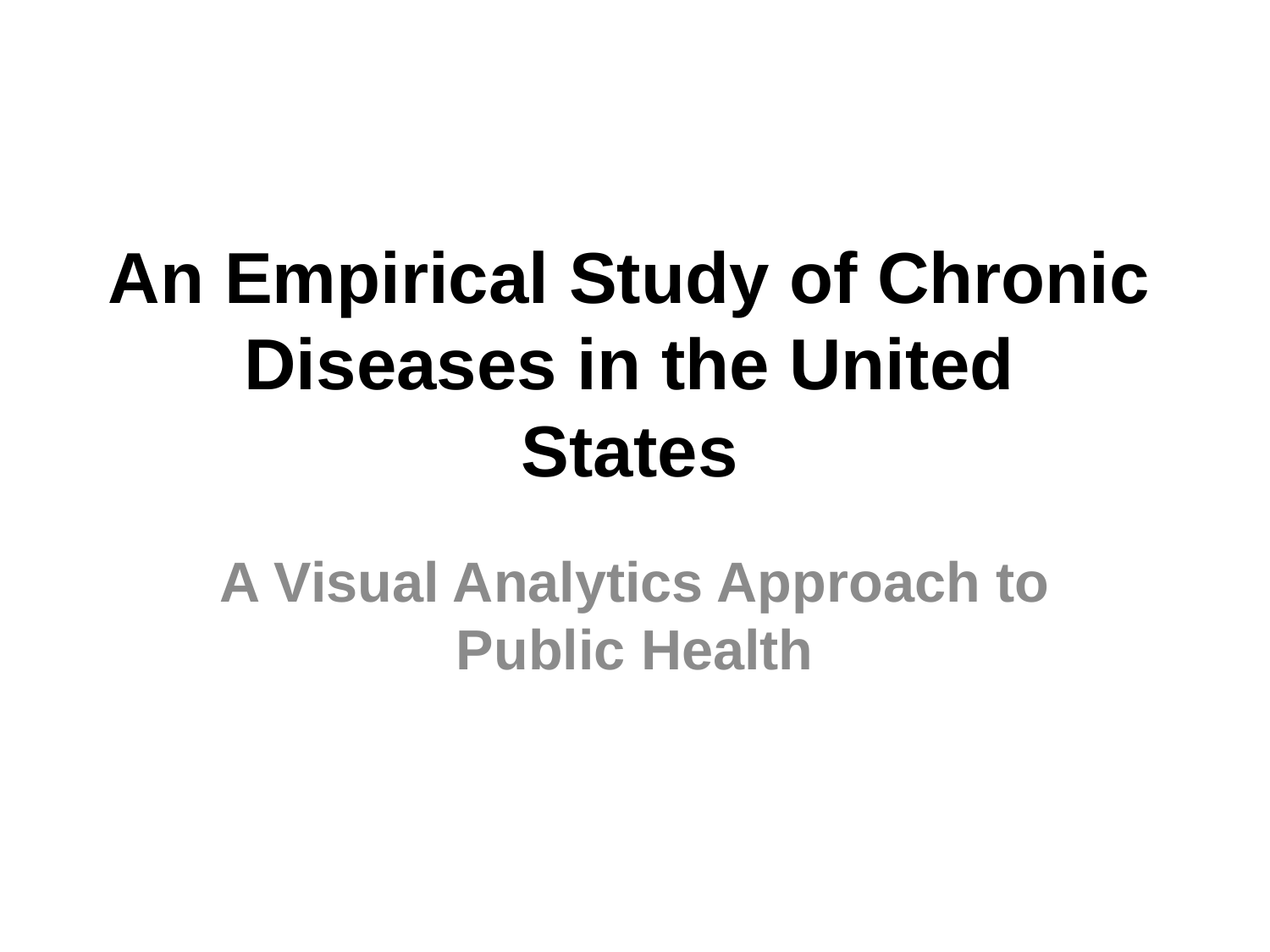

# An Empirical Study of Chronic Diseases in the United States
A Visual Analytics Approach to Public Health